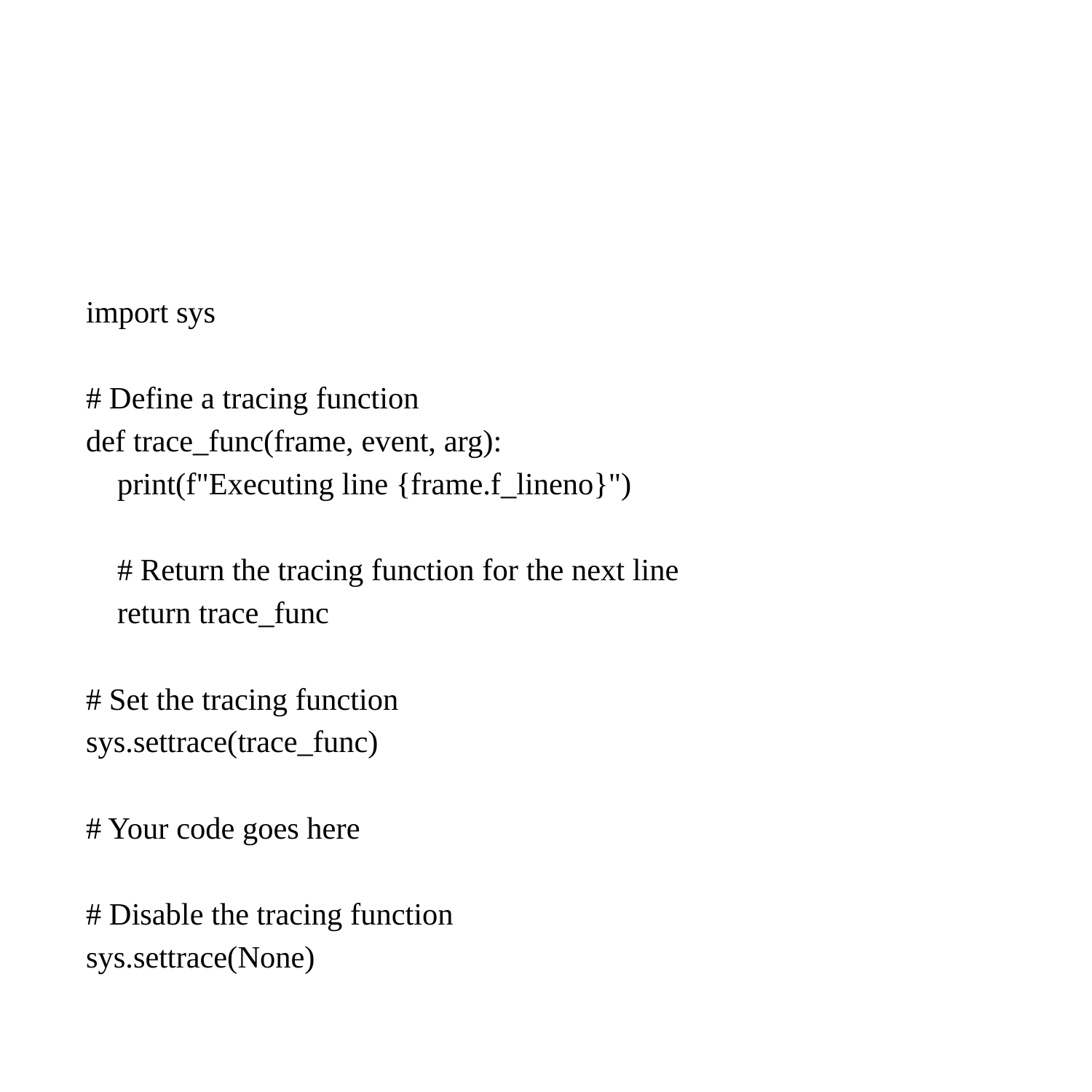

#
import sys

# Define a tracing function
def trace_func(frame, event, arg):
    print(f"Executing line {frame.f_lineno}")

    # Return the tracing function for the next line
    return trace_func

# Set the tracing function
sys.settrace(trace_func)

# Your code goes here

# Disable the tracing function
sys.settrace(None)